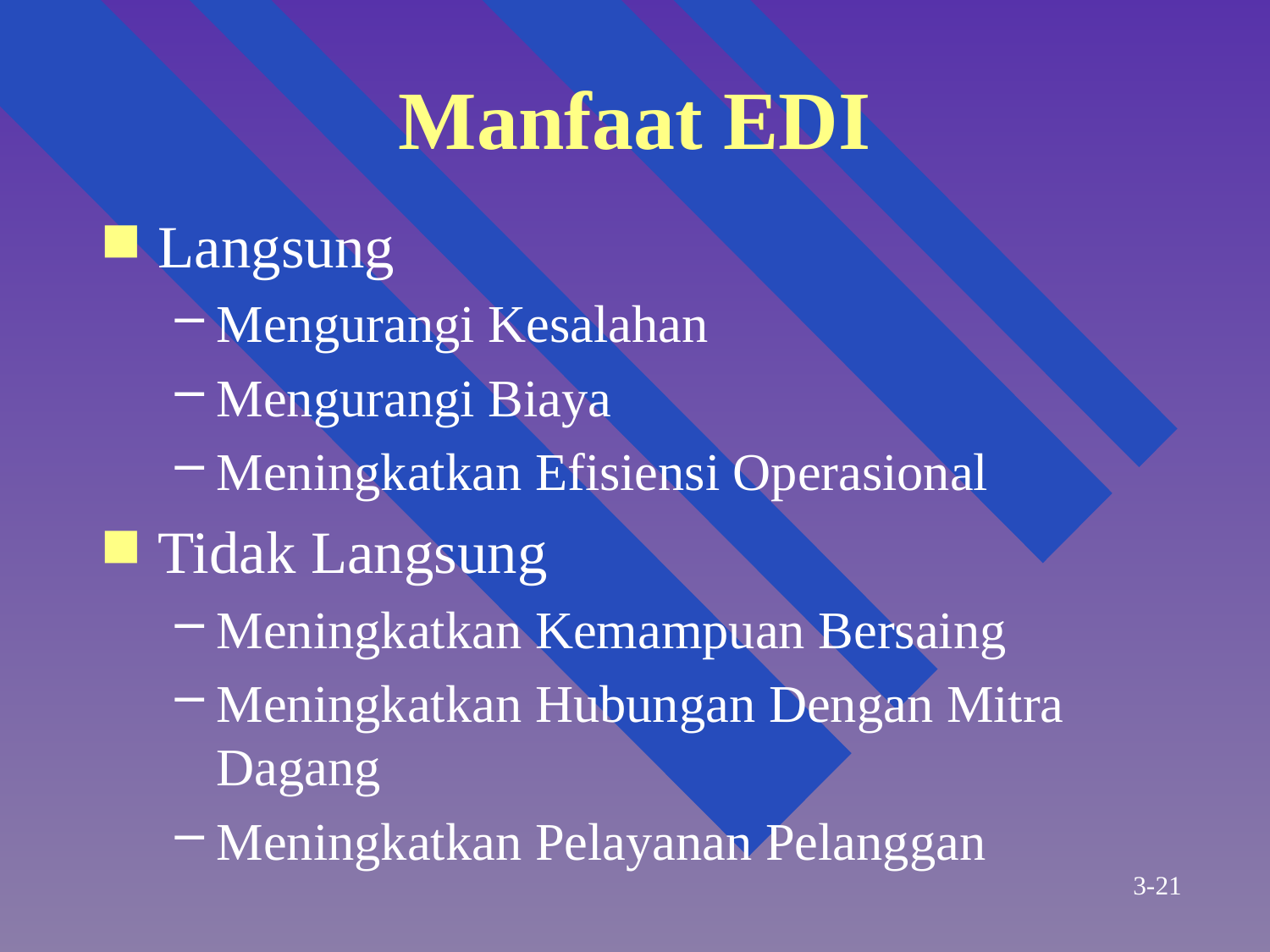

# Manfaat EDI
Langsung
Mengurangi Kesalahan
Mengurangi Biaya
Meningkatkan Efisiensi Operasional
Tidak Langsung
Meningkatkan Kemampuan Bersaing
Meningkatkan Hubungan Dengan Mitra Dagang
Meningkatkan Pelayanan Pelanggan
3-21